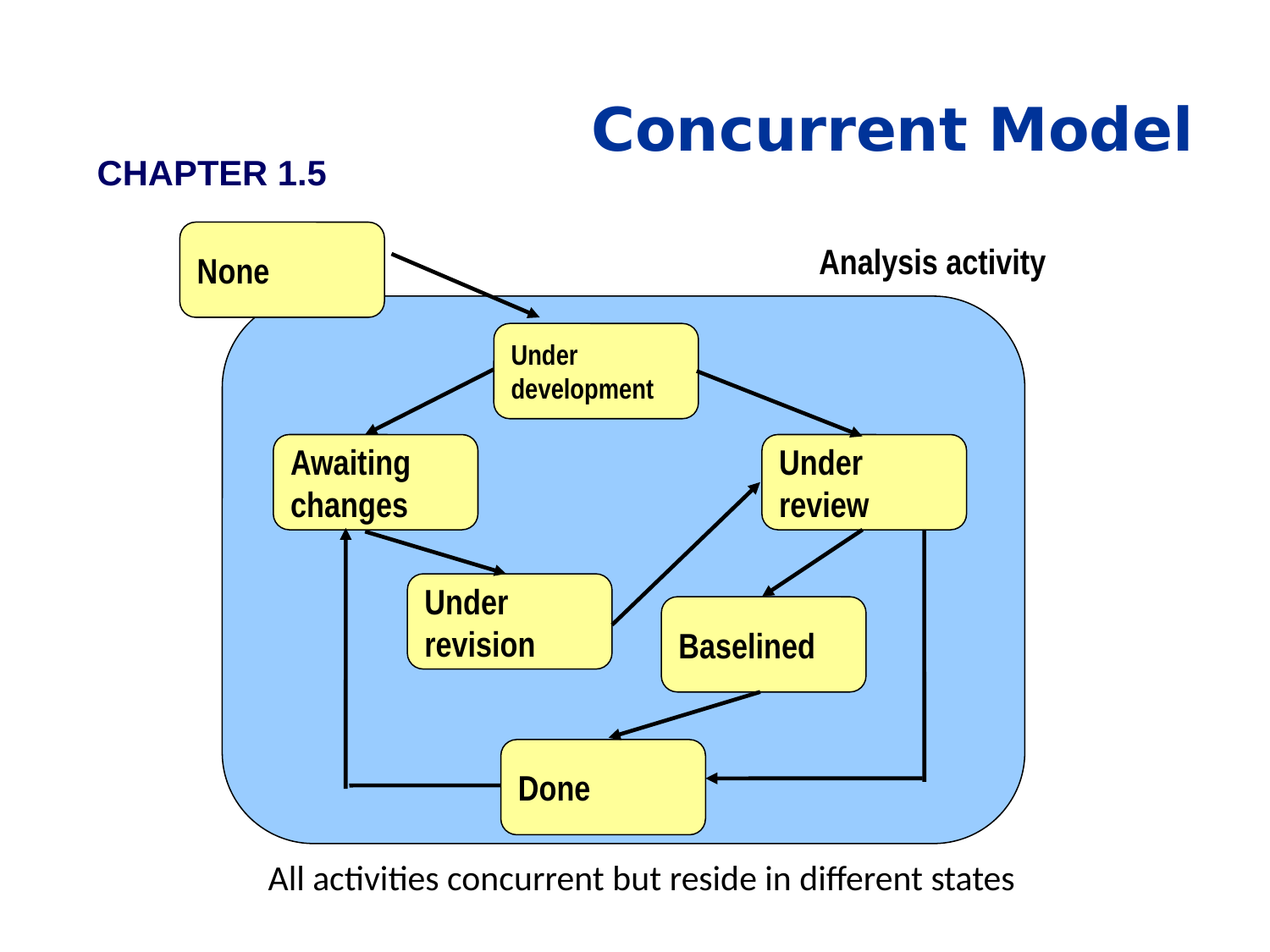

Concurrent Model
CHAPTER 1.5
None
Analysis activity

Under
development

Awaiting
changes
Under
review

Under
revision
Baselined

Done

All activities concurrent but reside in different states